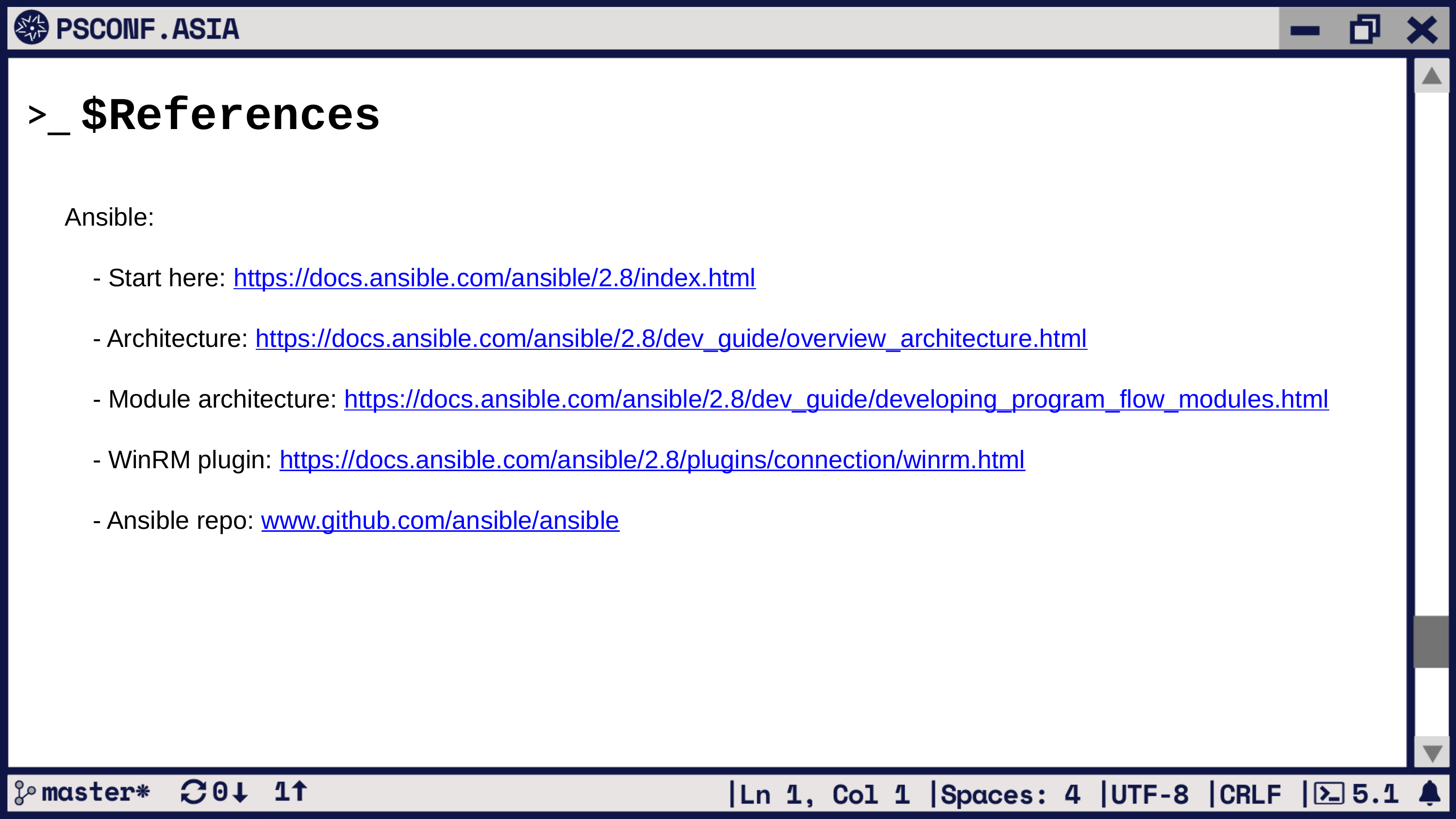

>_ $References
Ansible:

    - Start here: https://docs.ansible.com/ansible/2.8/index.html

    - Architecture: https://docs.ansible.com/ansible/2.8/dev_guide/overview_architecture.html

    - Module architecture: https://docs.ansible.com/ansible/2.8/dev_guide/developing_program_flow_modules.html

    - WinRM plugin: https://docs.ansible.com/ansible/2.8/plugins/connection/winrm.html

    - Ansible repo: www.github.com/ansible/ansible